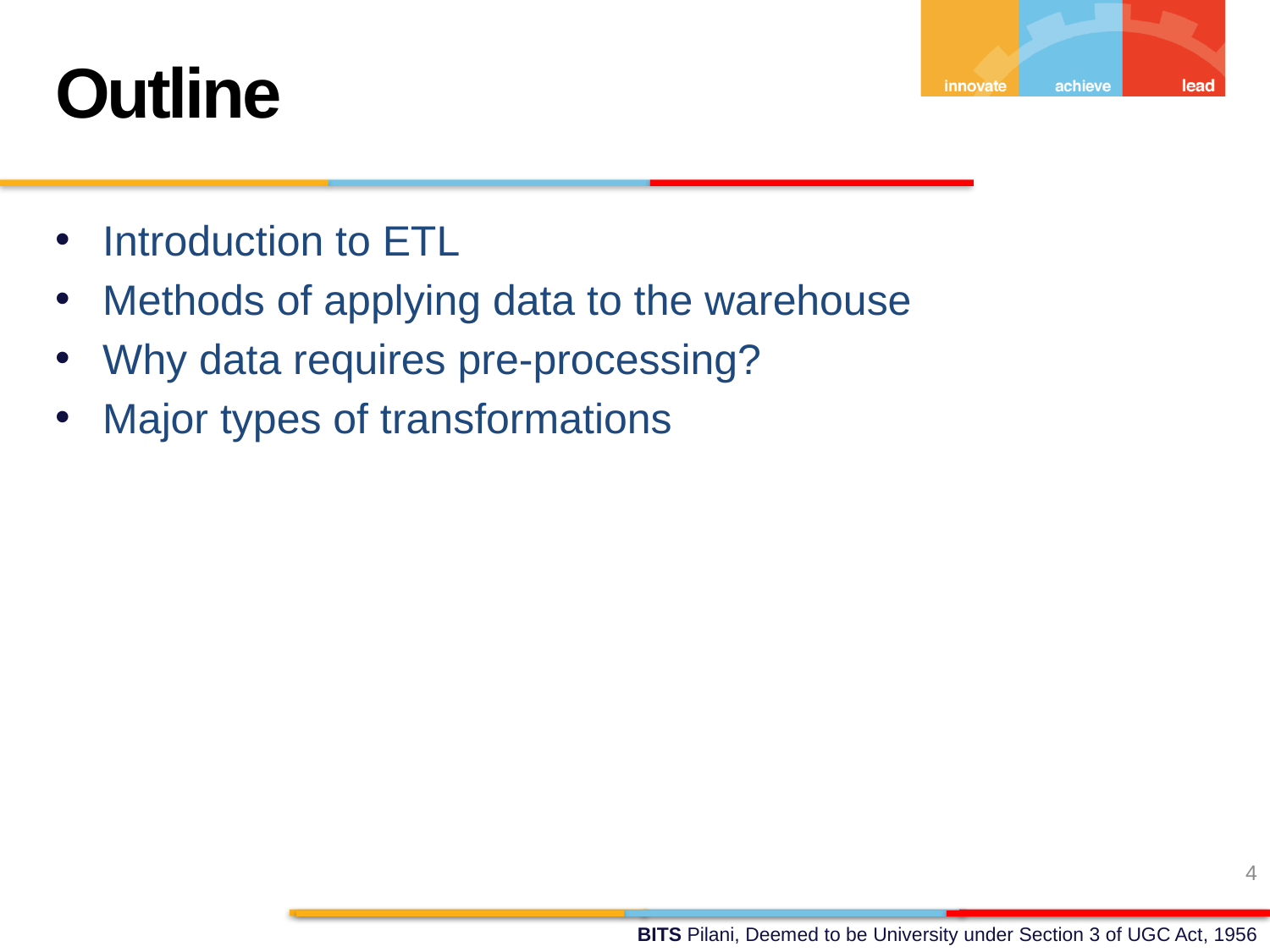

Outline
Introduction to ETL
Methods of applying data to the warehouse
Why data requires pre-processing?
Major types of transformations
4